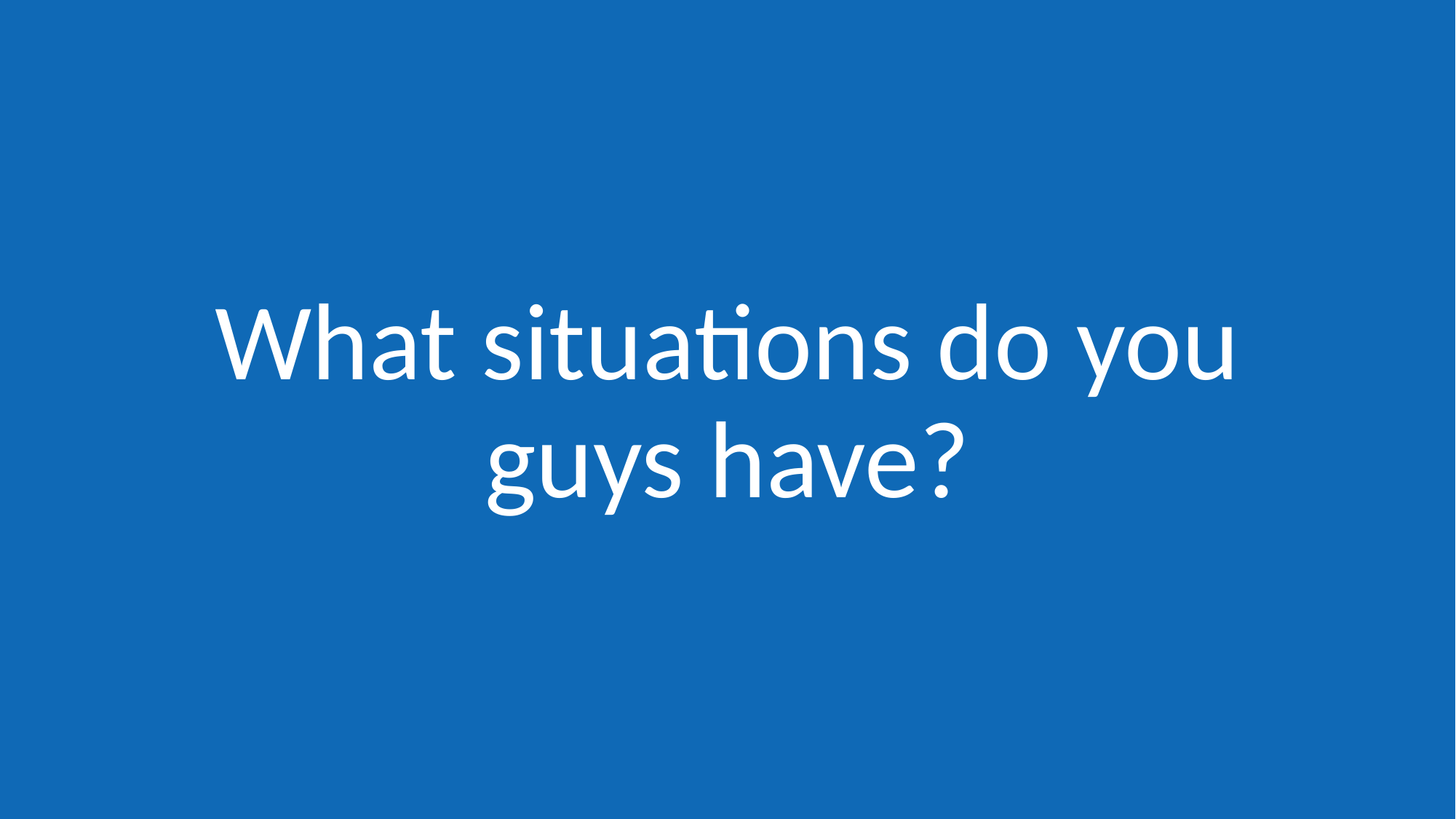

# What situations do you guys have?